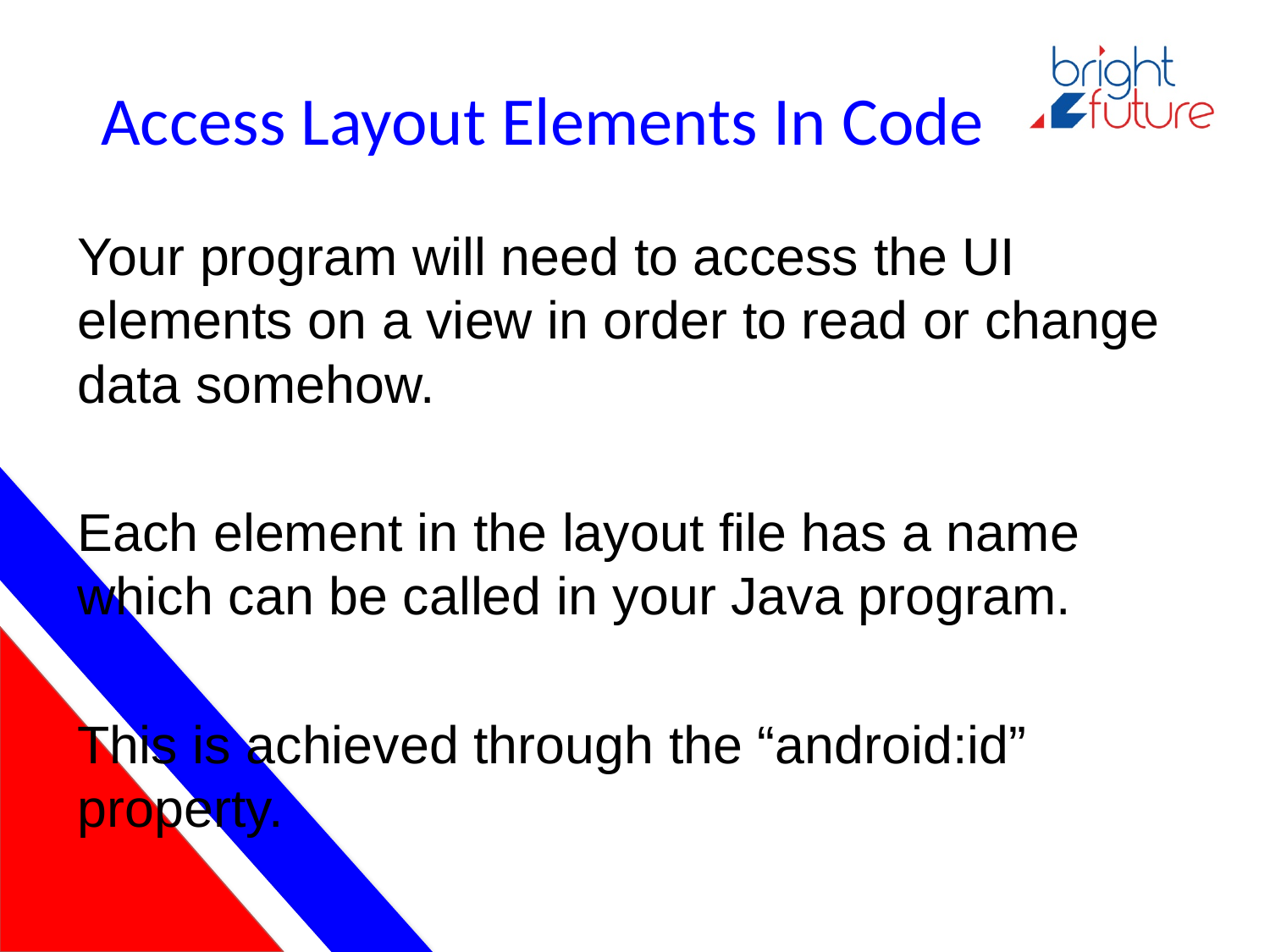

# Access Layout Elements In Code
Your program will need to access the UI elements on a view in order to read or change data somehow.

Each element in the layout file has a name which can be called in your Java program.

This is achieved through the “android:id” property.